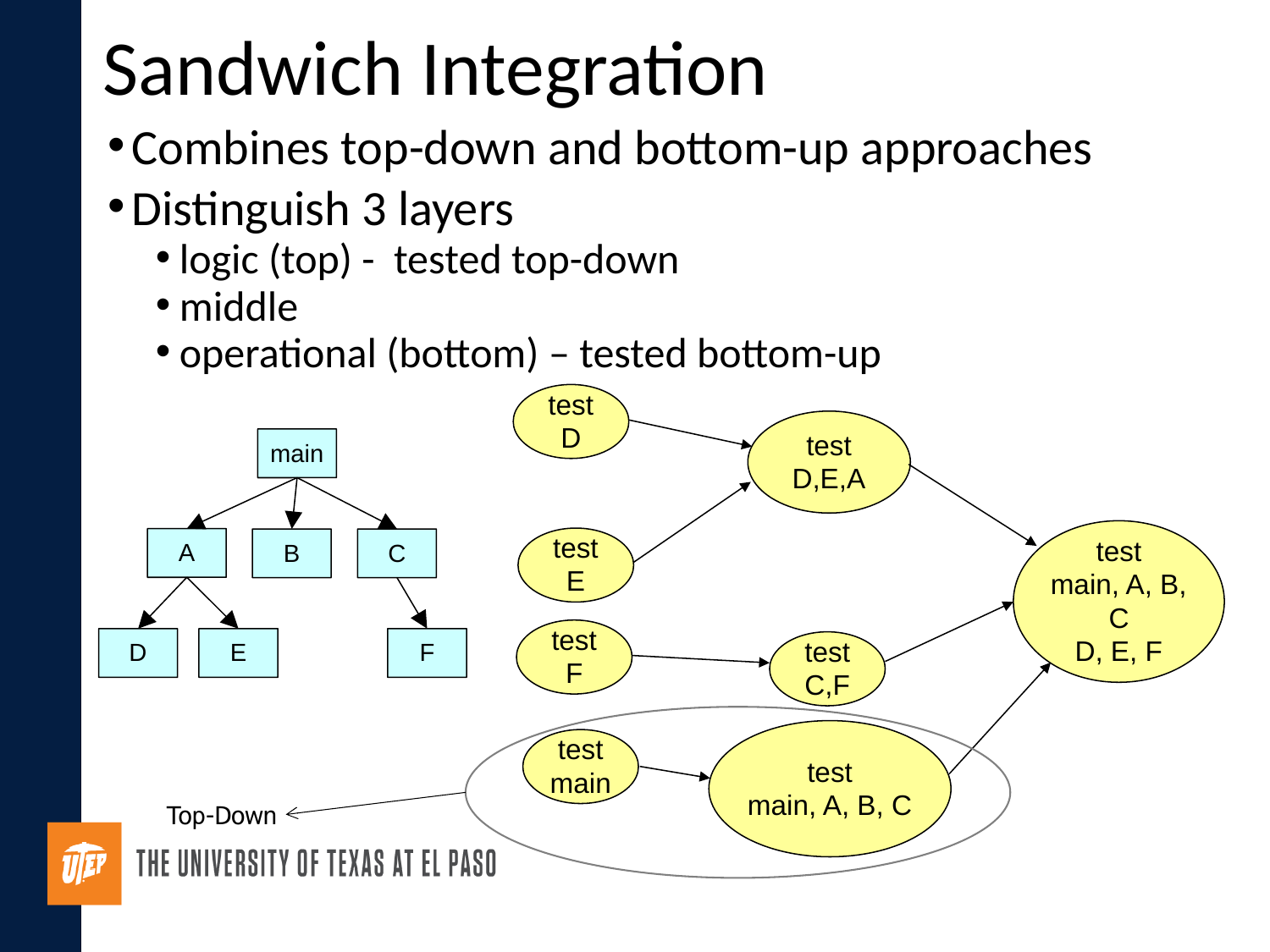

# Sandwich Integration
Combines top-down and bottom-up approaches
Distinguish 3 layers
logic (top) -  tested top-down
middle
operational (bottom) – tested bottom-up
test
D
test
D,E,A

test
main, A, B, C
D, E, F
test
E

test
F
test
C,F

test
main, A, B, C
test
main

main
A
B
C
D
E
F

Top-Down